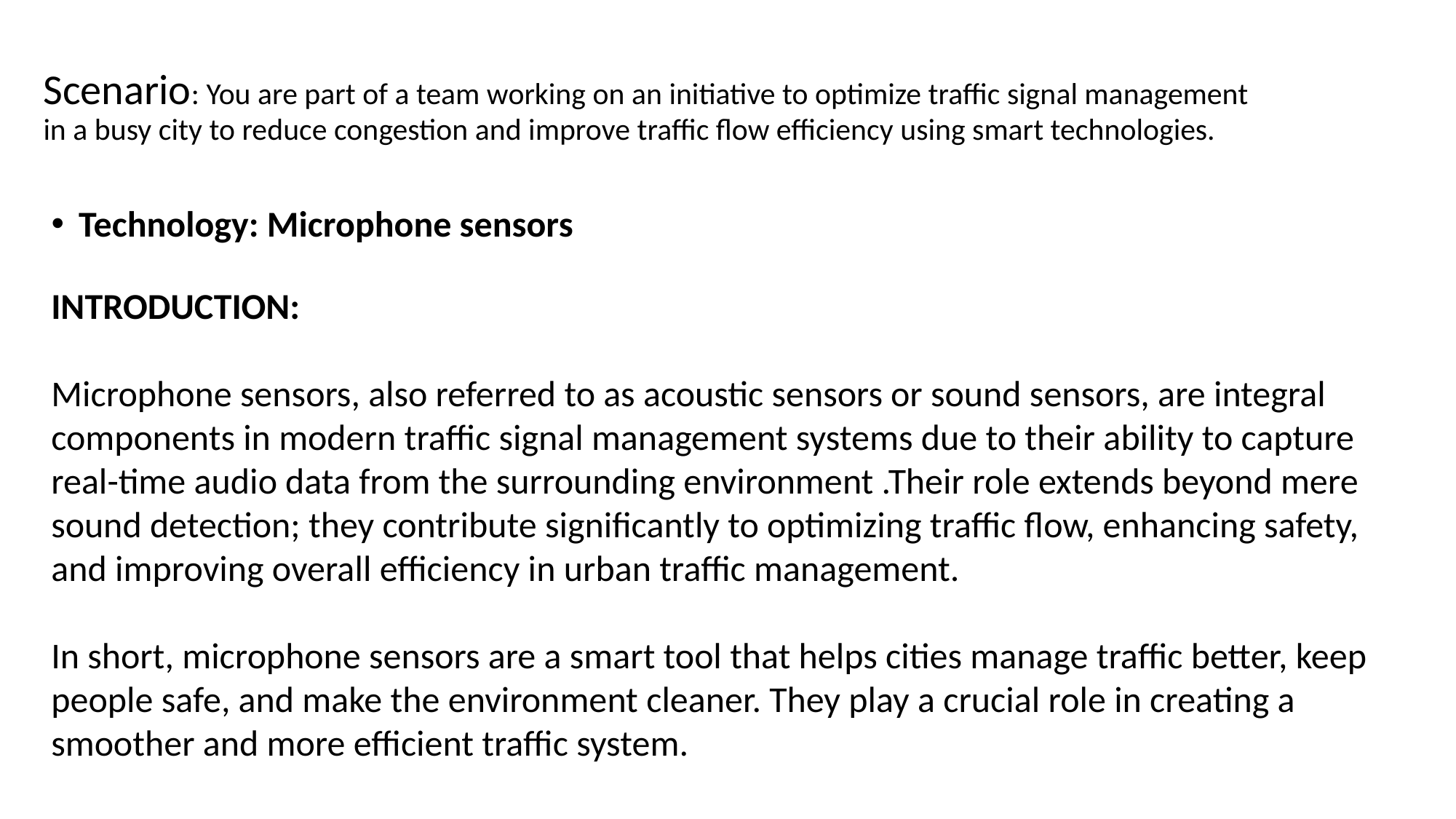

# Scenario: You are part of a team working on an initiative to optimize traffic signal management in a busy city to reduce congestion and improve traffic flow efficiency using smart technologies.
Technology: Microphone sensors

INTRODUCTION:

Microphone sensors, also referred to as acoustic sensors or sound sensors, are integral components in modern traffic signal management systems due to their ability to capture real-time audio data from the surrounding environment .Their role extends beyond mere sound detection; they contribute significantly to optimizing traffic flow, enhancing safety, and improving overall efficiency in urban traffic management.

In short, microphone sensors are a smart tool that helps cities manage traffic better, keep people safe, and make the environment cleaner. They play a crucial role in creating a smoother and more efficient traffic system.